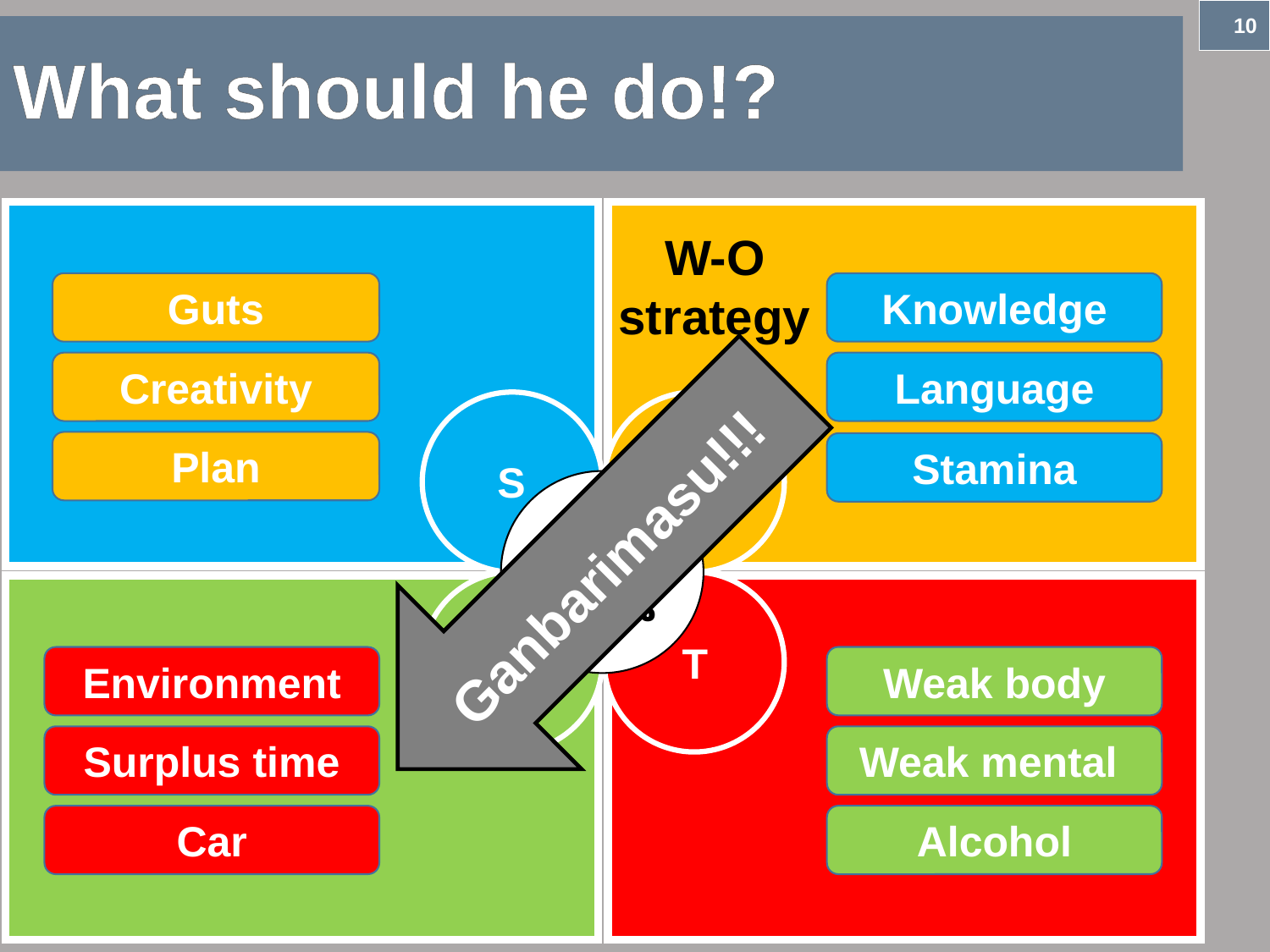

10
# What should he do!?

W-O
strategy

Guts
Knowledge
Creativity
Language

SWOT
analysis
Plan
Stamina
S
W
Ganbarimasu!!!

O
T
Weak body
Environment
Weak mental
Surplus time
Car
Alcohol